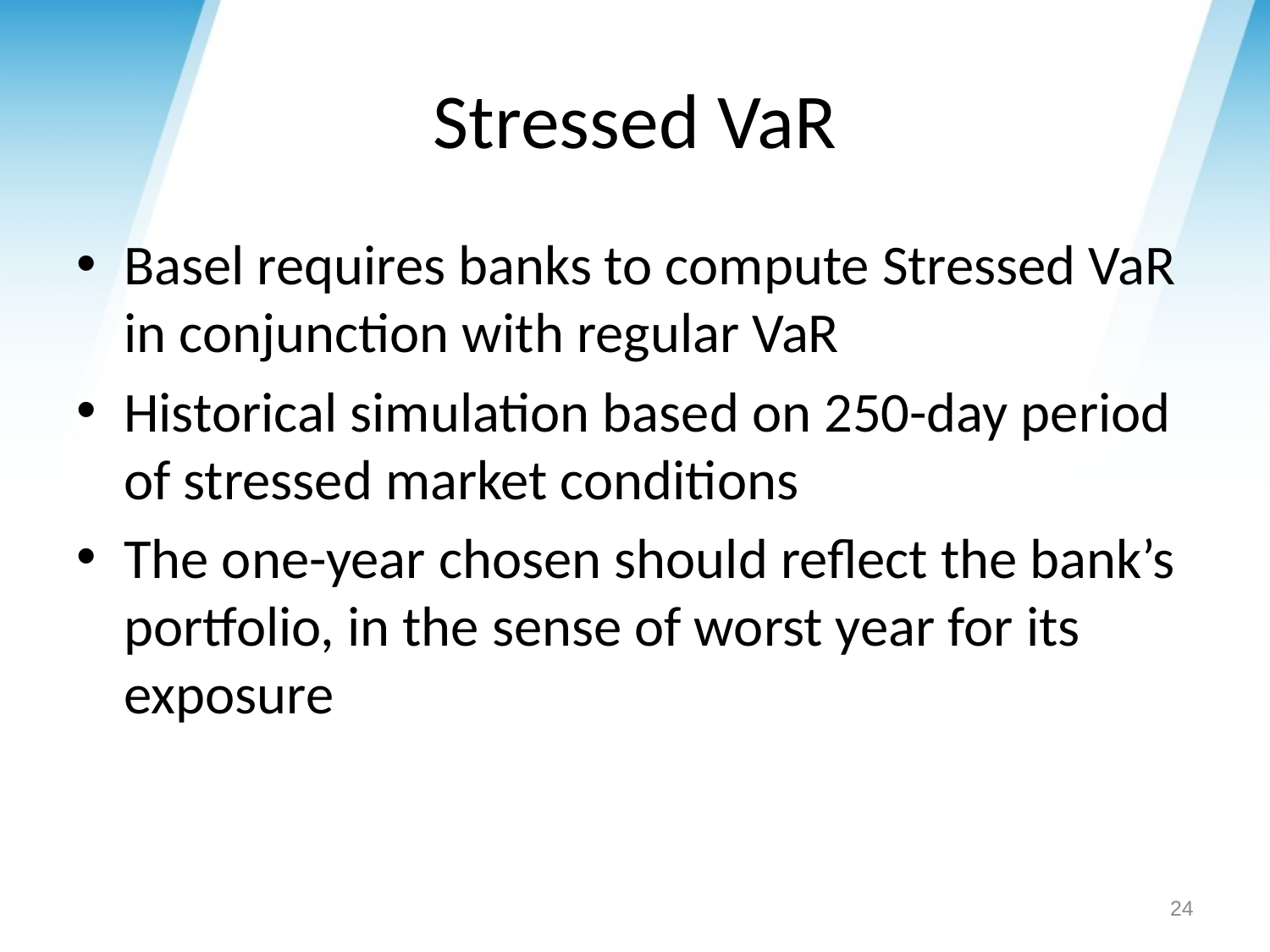

# Stressed VaR
Basel requires banks to compute Stressed VaR in conjunction with regular VaR
Historical simulation based on 250-day period of stressed market conditions
The one-year chosen should reflect the bank’s portfolio, in the sense of worst year for its exposure
24